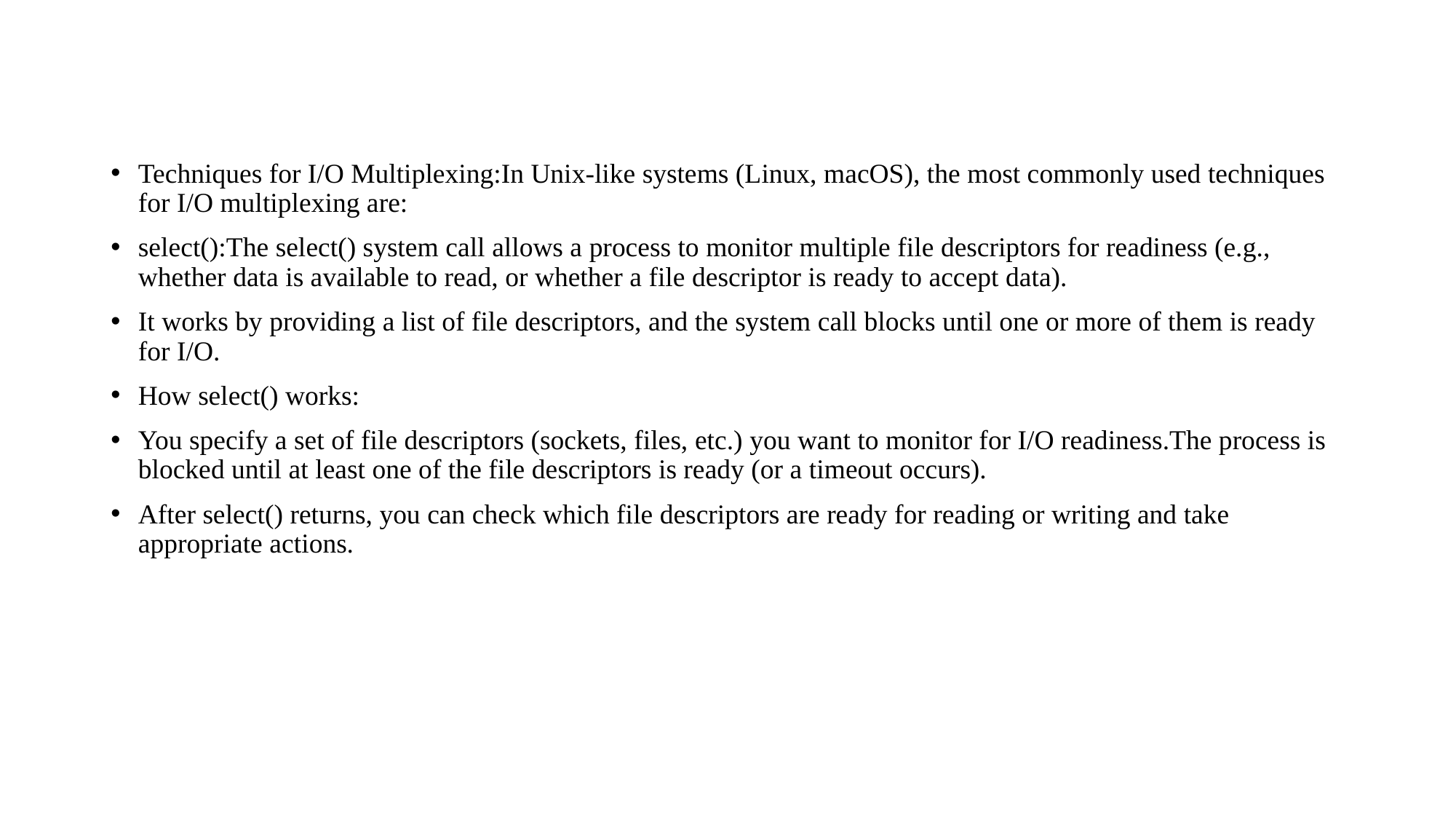

#
Techniques for I/O Multiplexing:In Unix-like systems (Linux, macOS), the most commonly used techniques for I/O multiplexing are:
select():The select() system call allows a process to monitor multiple file descriptors for readiness (e.g., whether data is available to read, or whether a file descriptor is ready to accept data).
It works by providing a list of file descriptors, and the system call blocks until one or more of them is ready for I/O.
How select() works:
You specify a set of file descriptors (sockets, files, etc.) you want to monitor for I/O readiness.The process is blocked until at least one of the file descriptors is ready (or a timeout occurs).
After select() returns, you can check which file descriptors are ready for reading or writing and take appropriate actions.